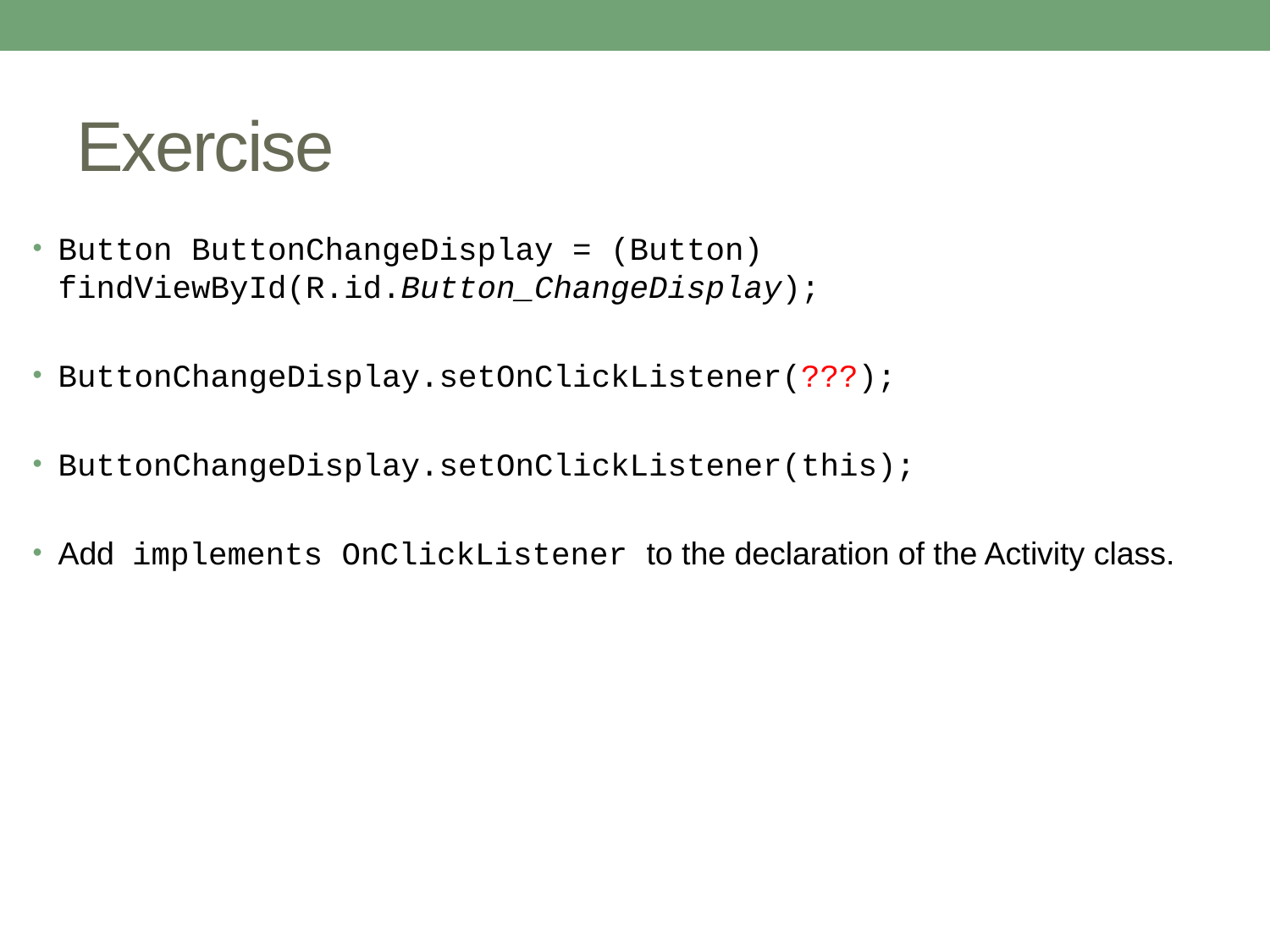

# Exercise
Button ButtonChangeDisplay = (Button) findViewById(R.id.Button_ChangeDisplay);

ButtonChangeDisplay.setOnClickListener(???);

ButtonChangeDisplay.setOnClickListener(this);

Add  implements OnClickListener to the declaration of the Activity class.